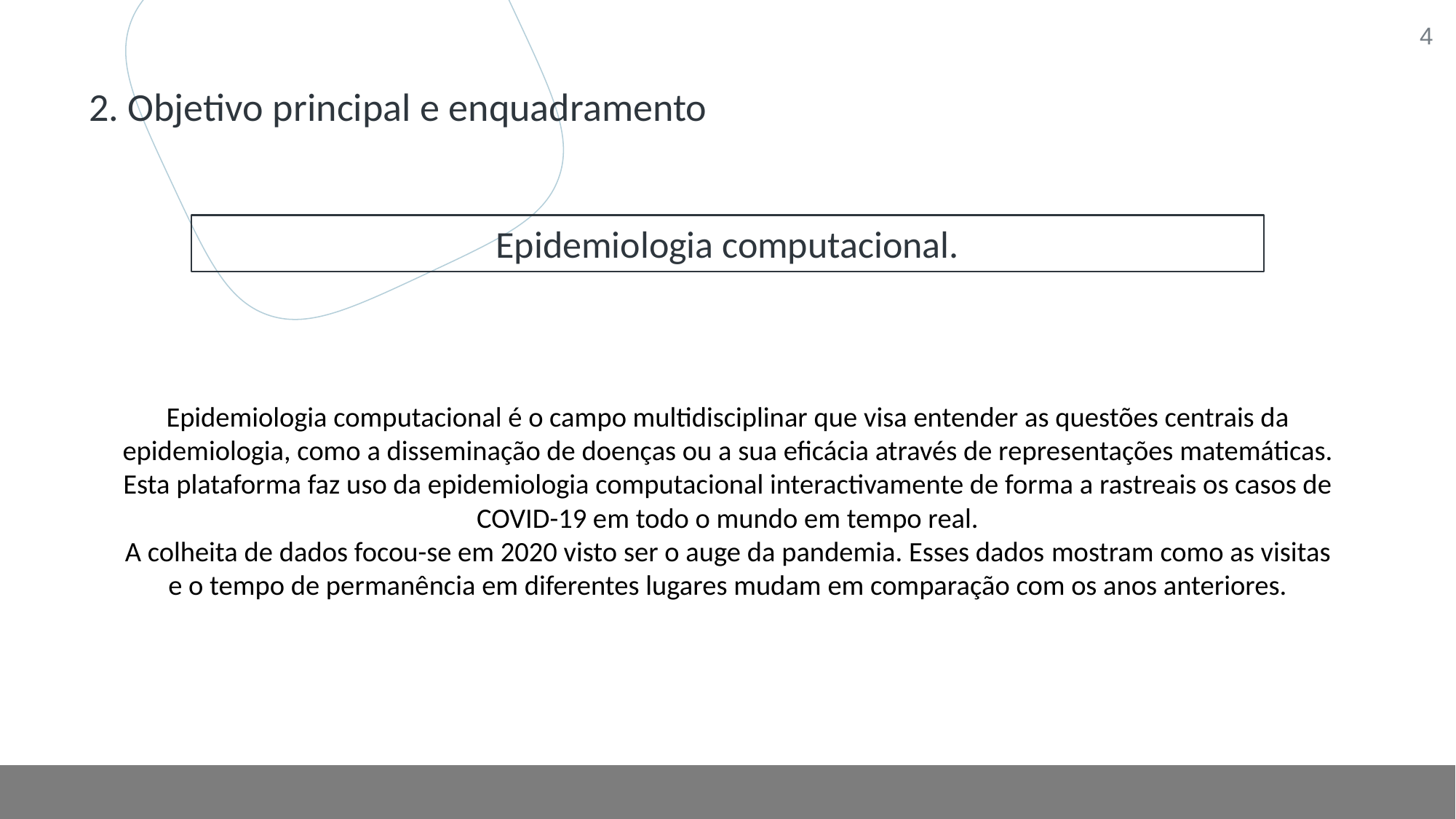

4
# 2. Objetivo principal e enquadramento
Epidemiologia computacional.
Epidemiologia computacional é o campo multidisciplinar que visa entender as questões centrais da epidemiologia, como a disseminação de doenças ou a sua eficácia através de representações matemáticas.
Esta plataforma faz uso da epidemiologia computacional interactivamente de forma a rastreais os casos de COVID-19 em todo o mundo em tempo real.
A colheita de dados focou-se em 2020 visto ser o auge da pandemia. Esses dados mostram como as visitas e o tempo de permanência em diferentes lugares mudam em comparação com os anos anteriores.